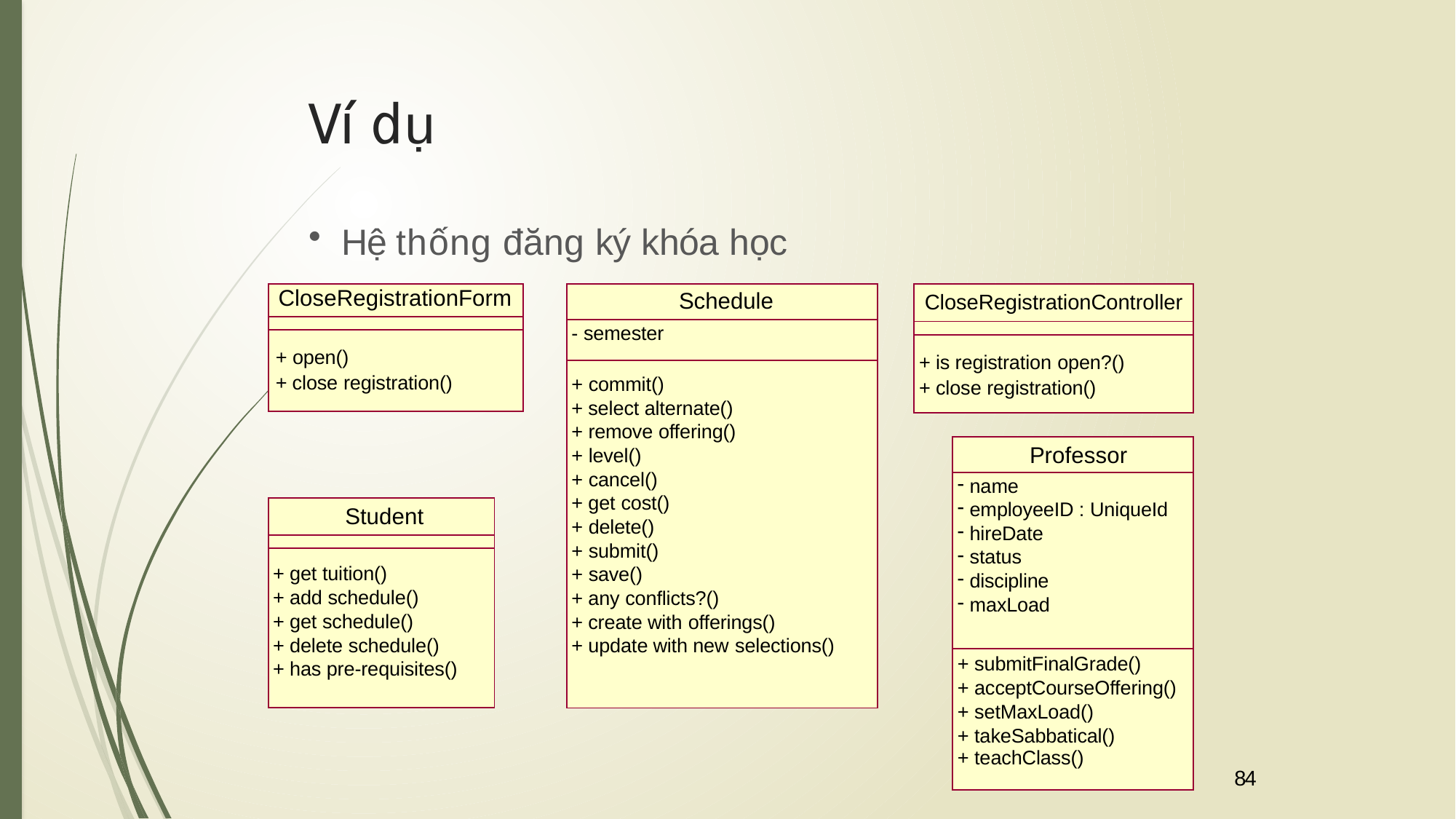

# Ví dụ
Hệ thống đăng ký khóa học
| CloseRegistrationForm |
| --- |
|  |
| + open() + close registration() |
| CloseRegistrationController |
| --- |
|  |
| + is registration open?() + close registration() |
| Schedule |
| --- |
| - semester |
| + commit() + select alternate() + remove offering() + level() + cancel() + get cost() + delete() + submit() + save() + any conflicts?() + create with offerings() + update with new selections() |
| Professor |
| --- |
| name employeeID : UniqueId hireDate status discipline maxLoad |
| + submitFinalGrade() + acceptCourseOffering() + setMaxLoad() + takeSabbatical() + teachClass() |
| Student |
| --- |
|  |
| + get tuition() + add schedule() + get schedule() + delete schedule() + has pre-requisites() |
84